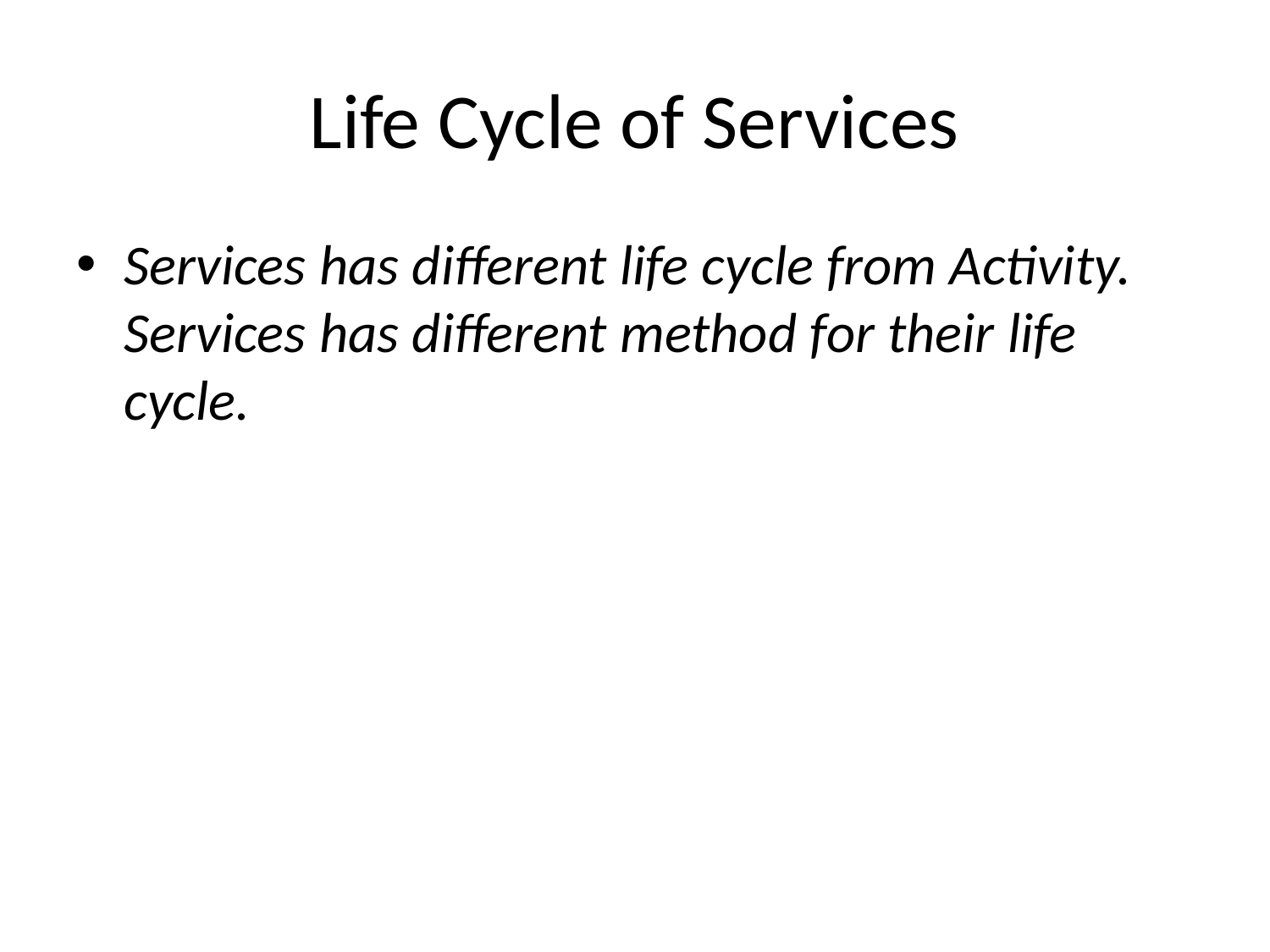

# Life Cycle of Services
Services has different life cycle from Activity. Services has different method for their life cycle.